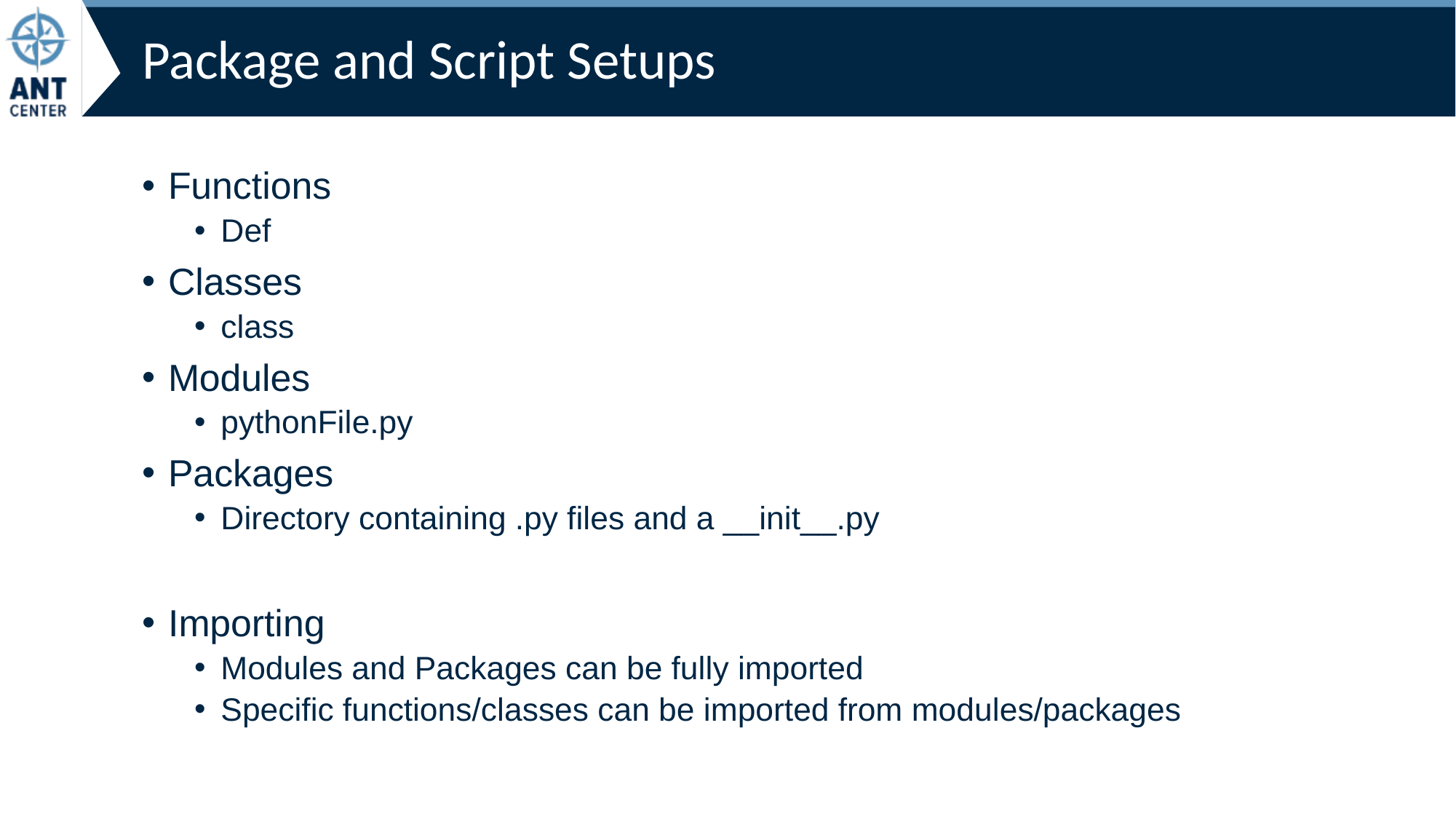

# Package and Script Setups
Functions
Def
Classes
class
Modules
pythonFile.py
Packages
Directory containing .py files and a __init__.py

Importing
Modules and Packages can be fully imported
Specific functions/classes can be imported from modules/packages